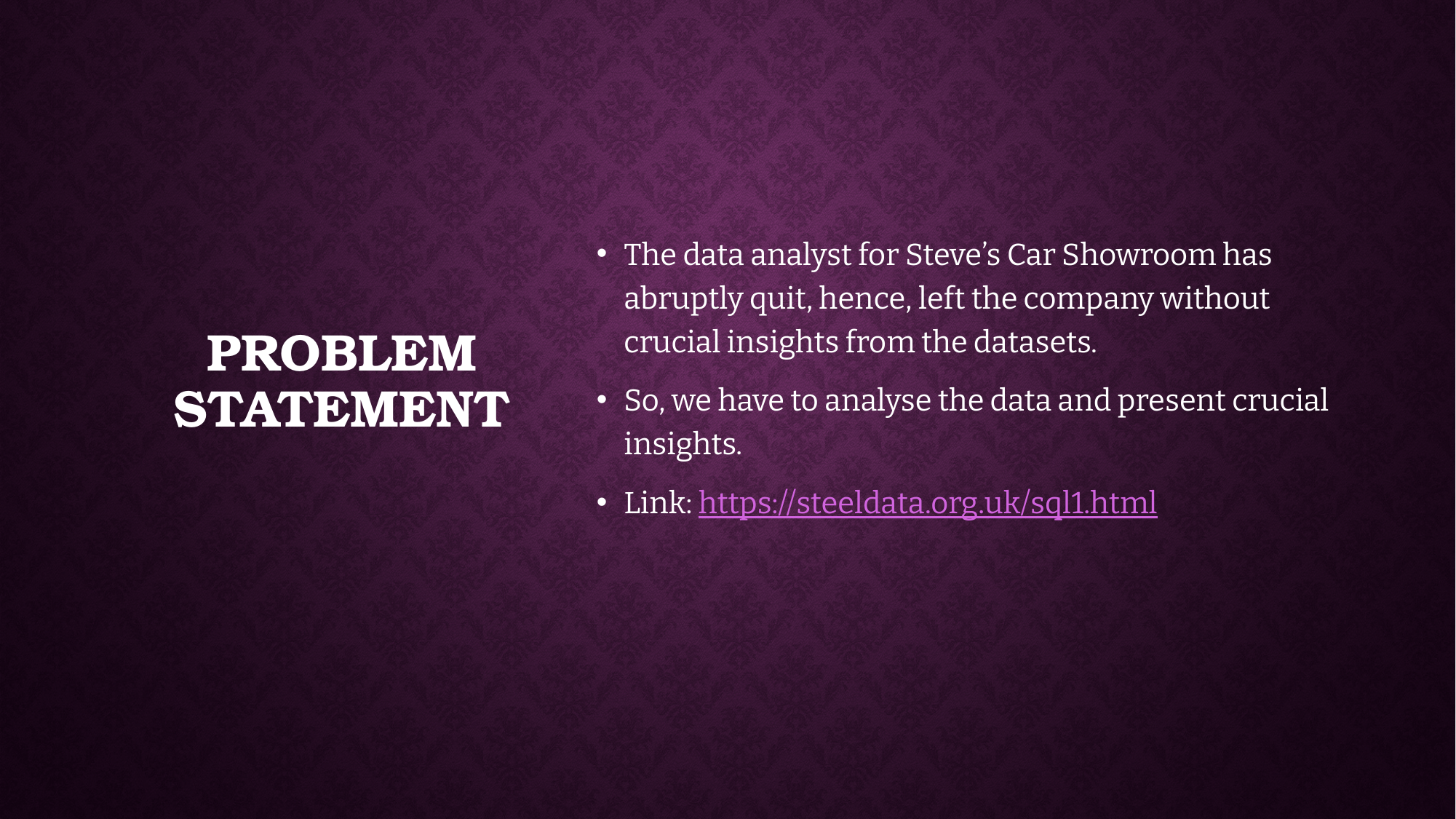

# Problem statement
The data analyst for Steve’s Car Showroom has abruptly quit, hence, left the company without crucial insights from the datasets.
So, we have to analyse the data and present crucial insights.
Link: https://steeldata.org.uk/sql1.html